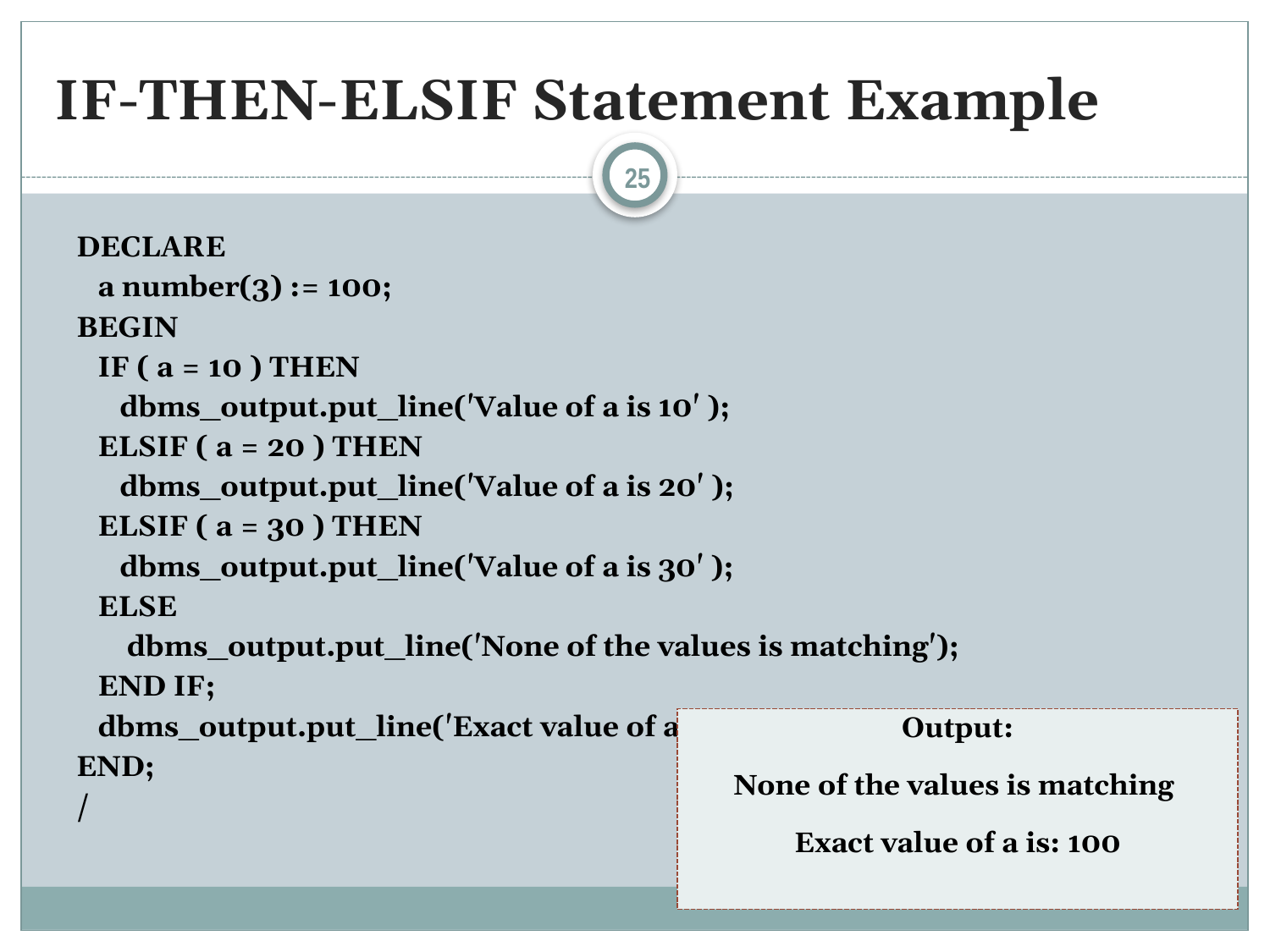

# IF-THEN-ELSIF Statement Example
25
DECLARE
   a number(3) := 100;
BEGIN
   IF ( a = 10 ) THEN
      dbms_output.put_line('Value of a is 10' );
   ELSIF ( a = 20 ) THEN
      dbms_output.put_line('Value of a is 20' );
   ELSIF ( a = 30 ) THEN
      dbms_output.put_line('Value of a is 30' );
   ELSE
       dbms_output.put_line('None of the values is matching');
   END IF;
   dbms_output.put_line('Exact value of a is: '|| a );
END;
/
Output:
None of the values is matching
Exact value of a is: 100